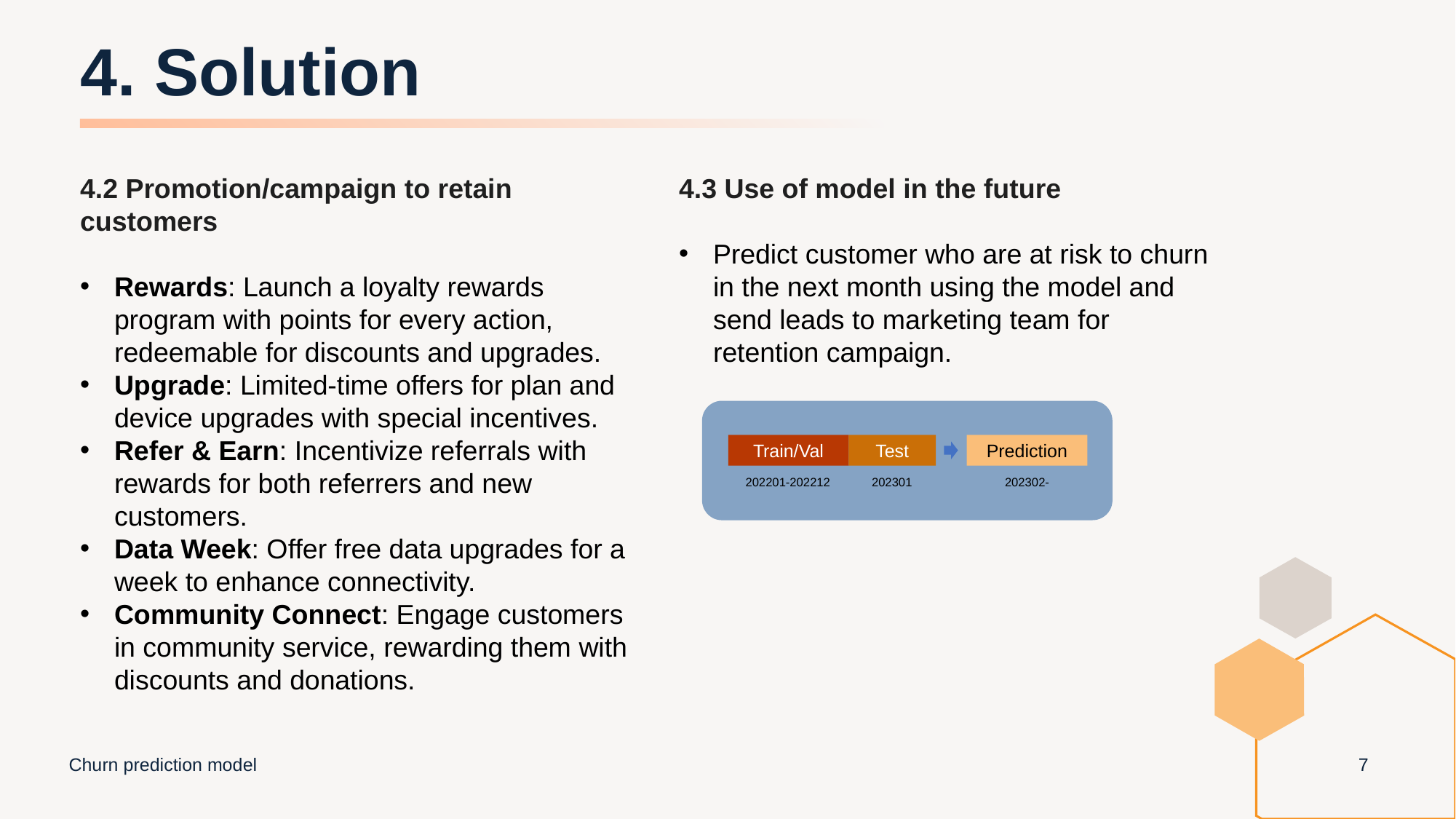

# 4. Solution

4.3 Use of model in the future

Predict customer who are at risk to churn in the next month using the model and send leads to marketing team for retention campaign.
4.2 Promotion/campaign to retain customers

Rewards: Launch a loyalty rewards program with points for every action, redeemable for discounts and upgrades.
Upgrade: Limited-time offers for plan and device upgrades with special incentives.
Refer & Earn: Incentivize referrals with rewards for both referrers and new customers.
Data Week: Offer free data upgrades for a week to enhance connectivity.
Community Connect: Engage customers in community service, rewarding them with discounts and donations.

Test
Prediction
Train/Val

202302-
202201-202212
202301
Churn prediction model
7